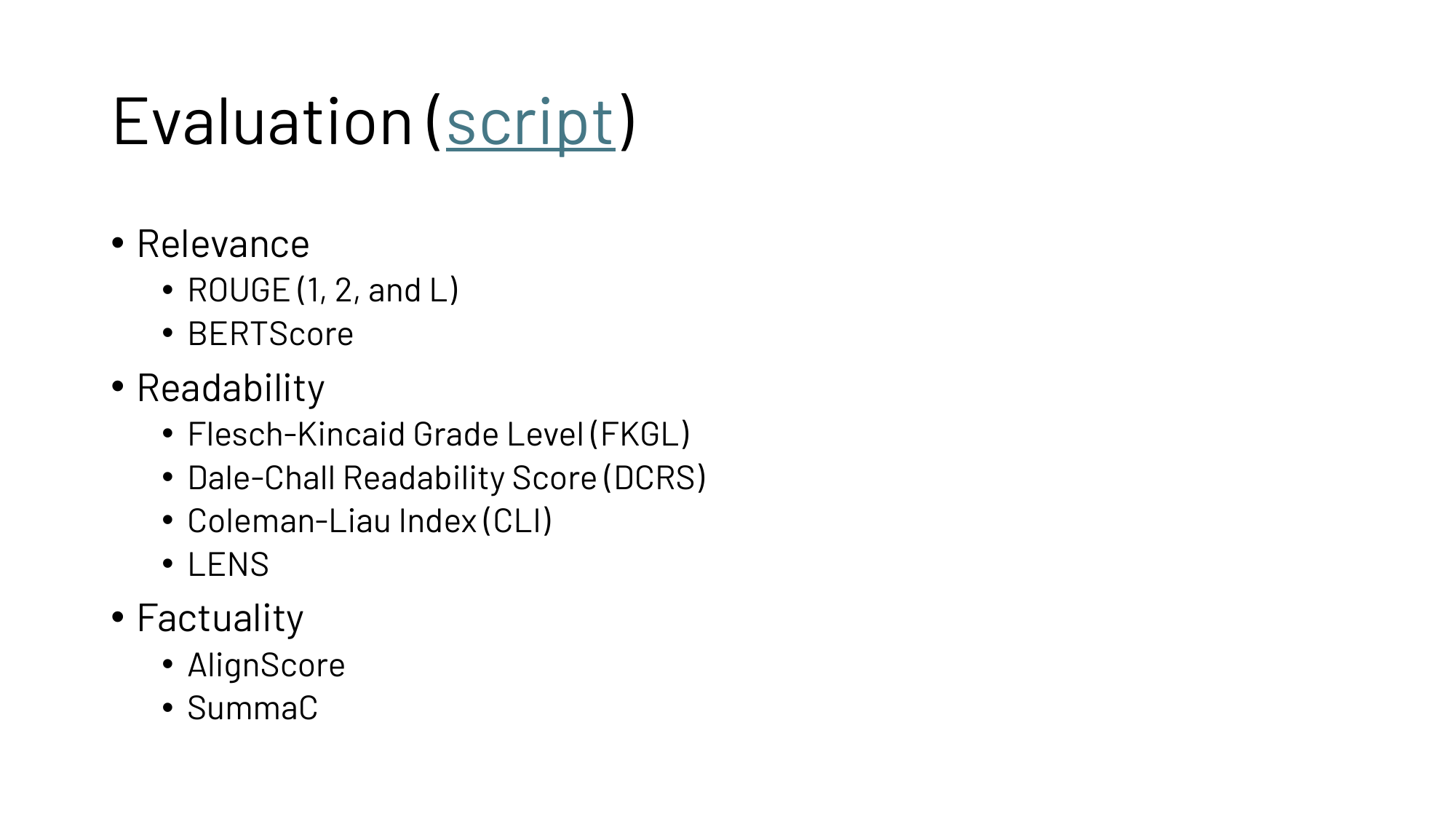

# Evaluation (script)
Relevance
ROUGE (1, 2, and L)
BERTScore
Readability
Flesch-Kincaid Grade Level (FKGL)
Dale-Chall Readability Score (DCRS)
Coleman-Liau Index (CLI)
LENS
Factuality
AlignScore
SummaC